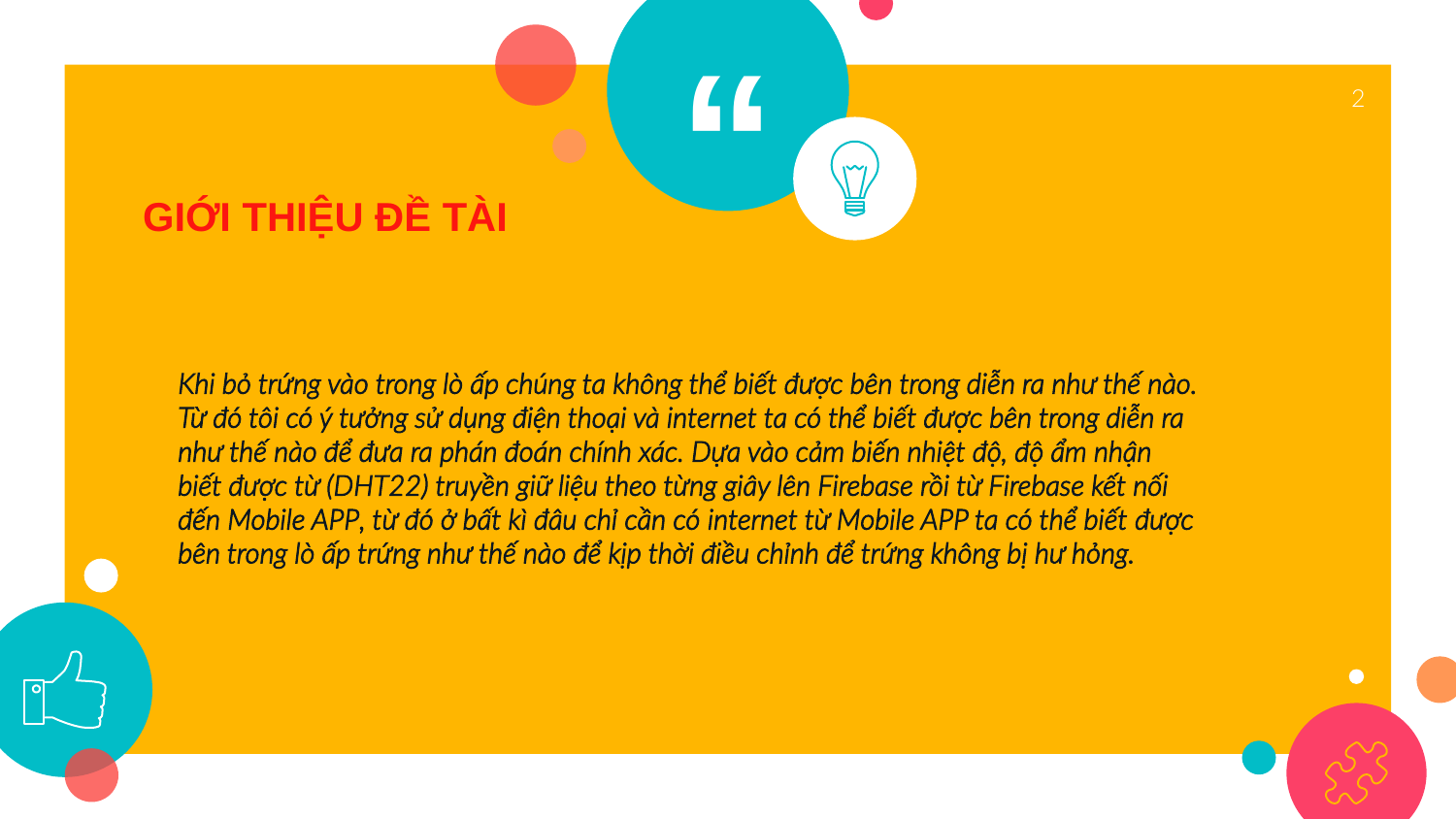

2
GIỚI THIỆU ĐỀ TÀI
Khi bỏ trứng vào trong lò ấp chúng ta không thể biết được bên trong diễn ra như thế nào. Từ đó tôi có ý tưởng sử dụng điện thoại và internet ta có thể biết được bên trong diễn ra như thế nào để đưa ra phán đoán chính xác. Dựa vào cảm biến nhiệt độ, độ ẩm nhận biết được từ (DHT22) truyền giữ liệu theo từng giây lên Firebase rồi từ Firebase kết nối đến Mobile APP, từ đó ở bất kì đâu chỉ cần có internet từ Mobile APP ta có thể biết được bên trong lò ấp trứng như thế nào để kịp thời điều chỉnh để trứng không bị hư hỏng.